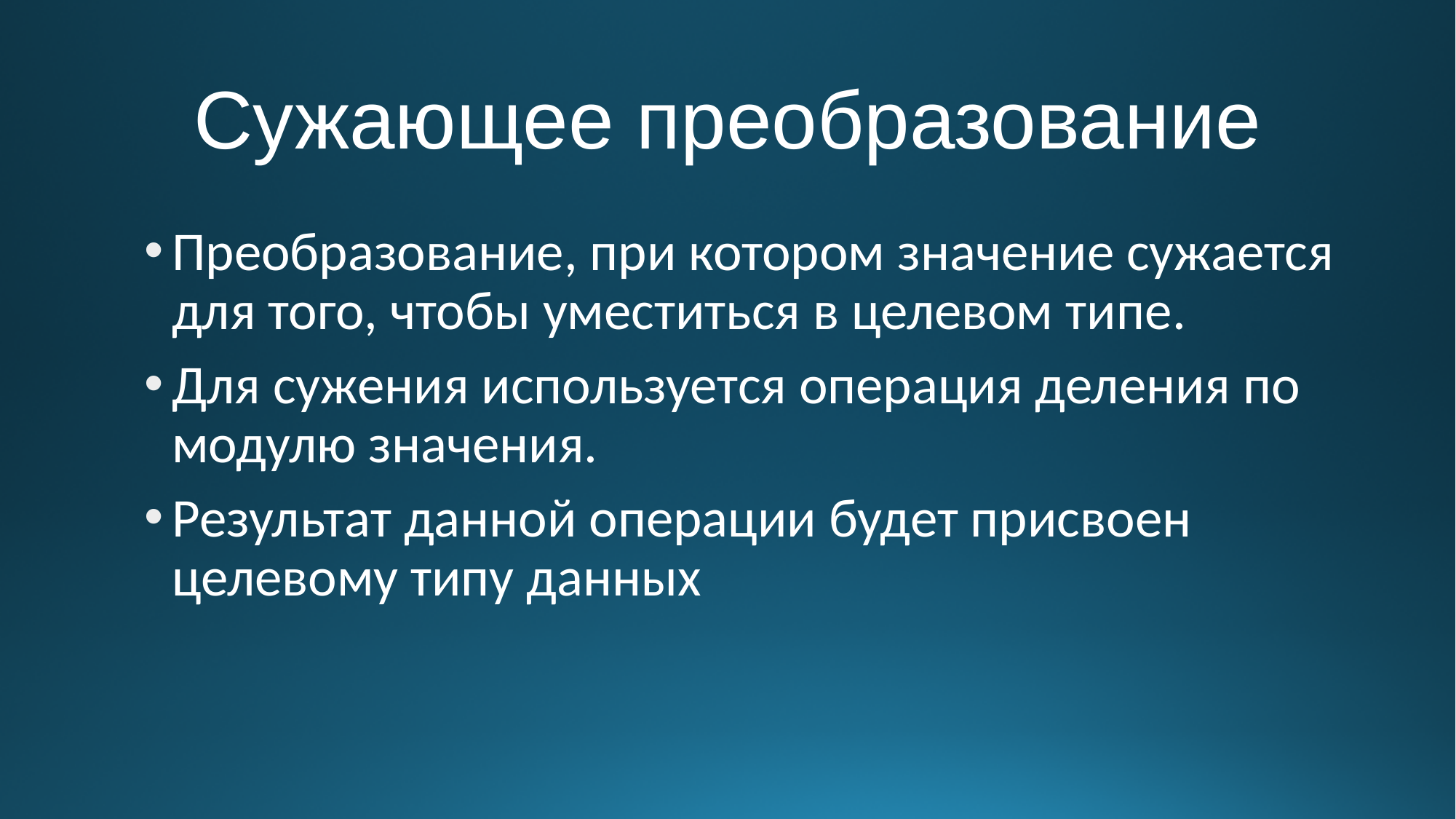

# Сужающее преобразование
Преобразование, при котором значение сужается для того, чтобы уместиться в целевом типе.
Для сужения используется операция деления по модулю значения.
Результат данной операции будет присвоен целевому типу данных